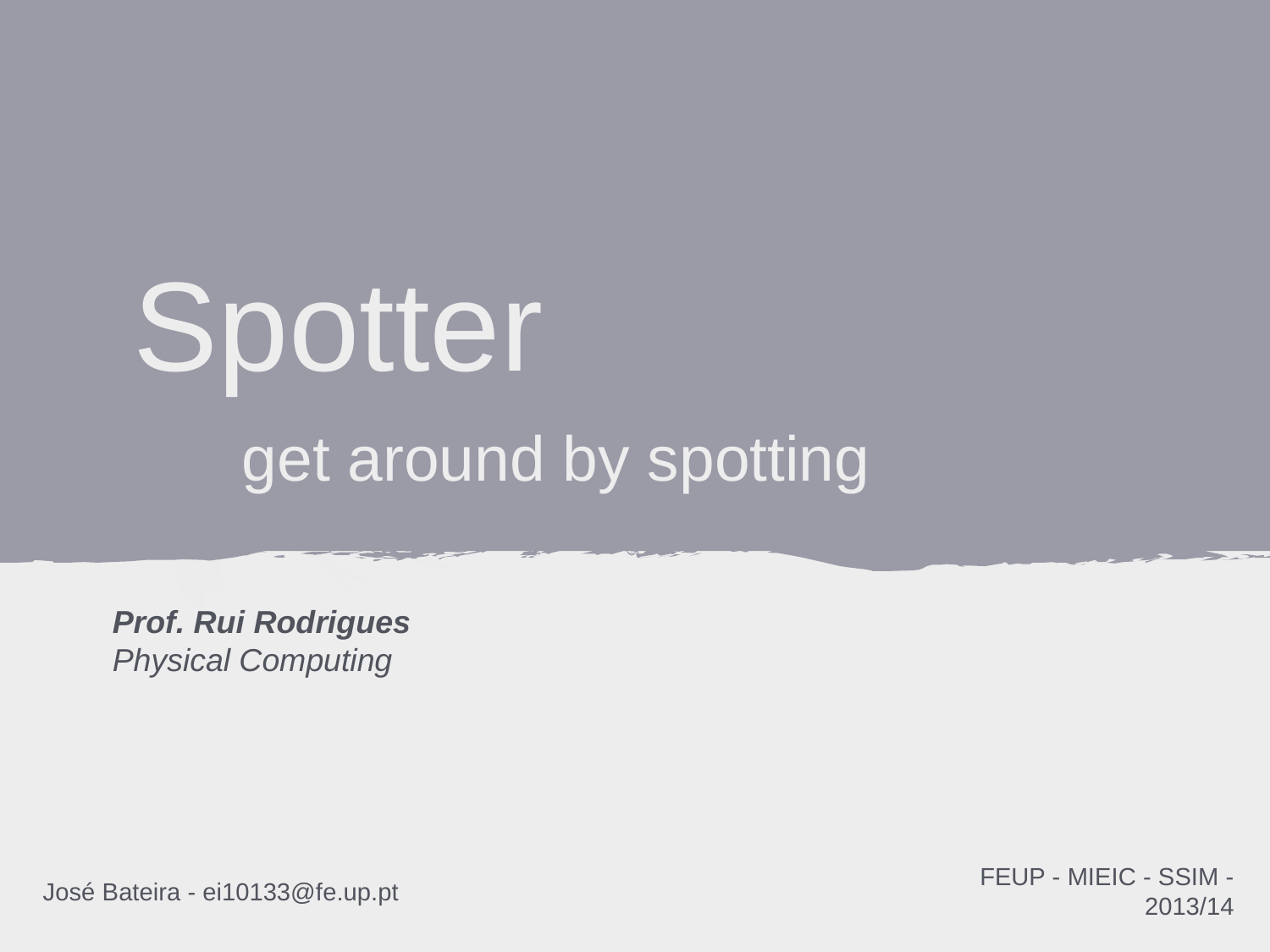

# Spotter
 get around by spotting
Prof. Rui Rodrigues
Physical Computing
José Bateira - ei10133@fe.up.pt
FEUP - MIEIC - SSIM - 2013/14